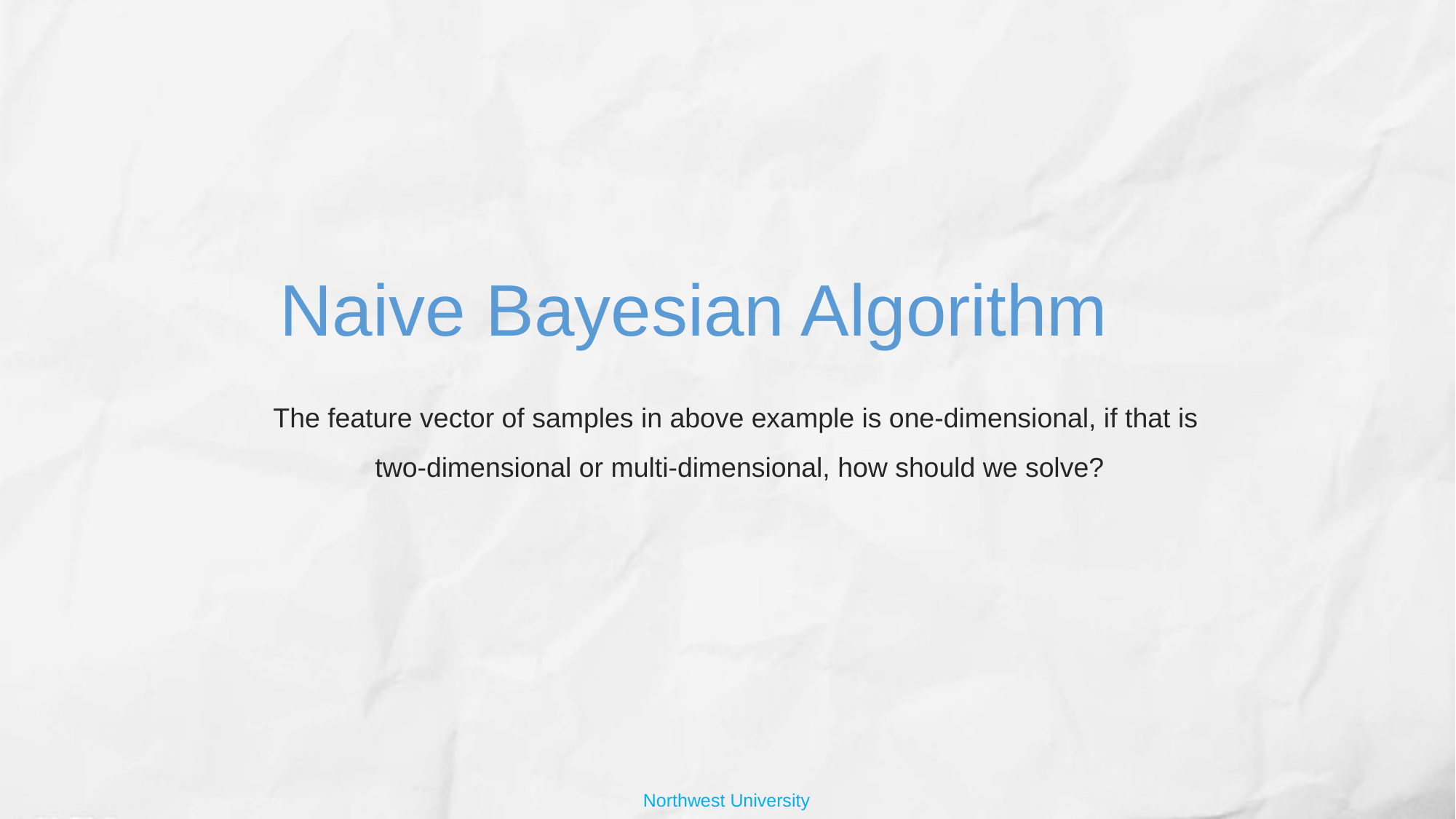

Naive Bayesian Algorithm
The feature vector of samples in above example is one-dimensional, if that is
two-dimensional or multi-dimensional, how should we solve?
Northwest University